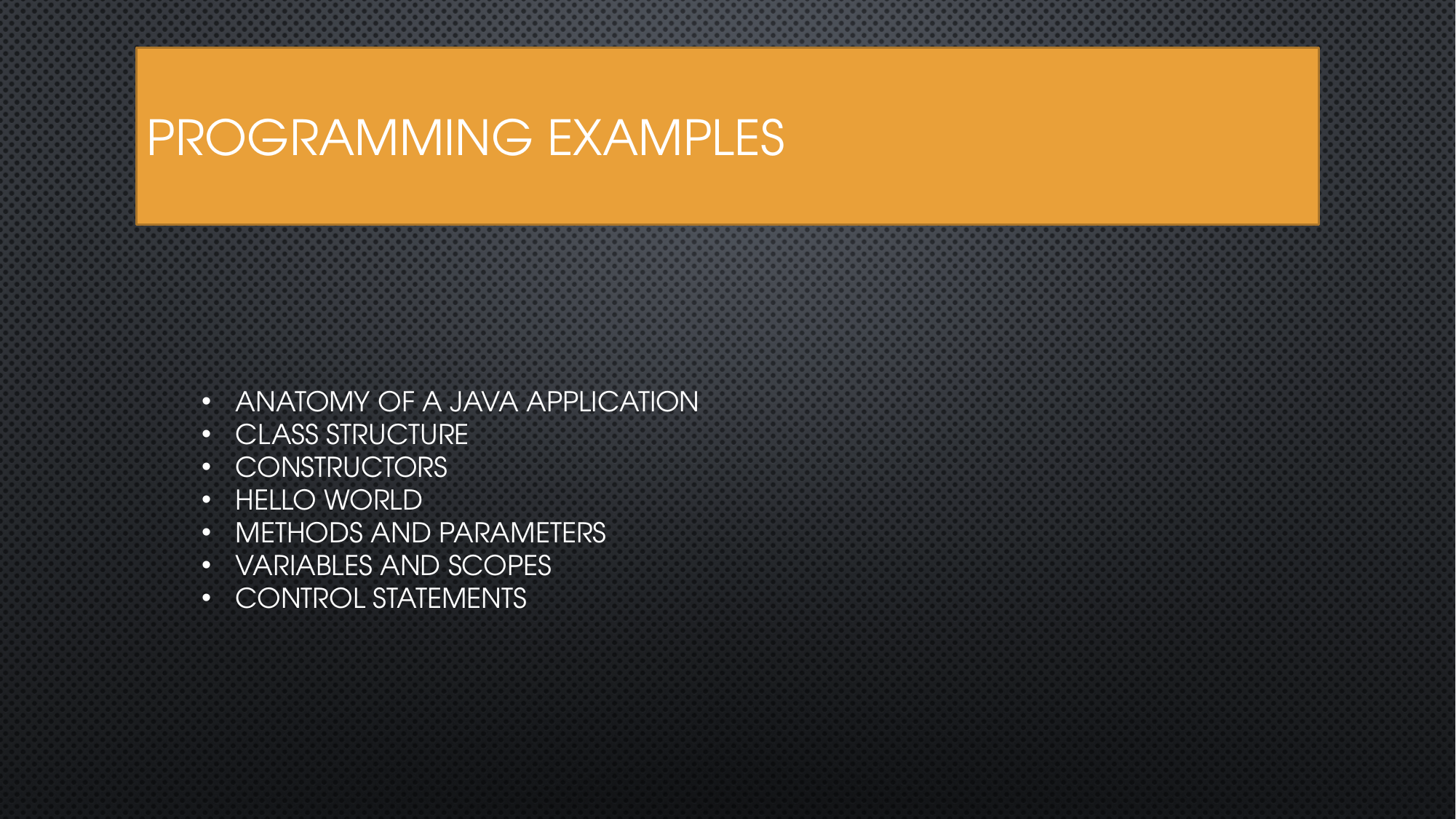

Programming examples
Anatomy of a Java Application
Class Structure
Constructors
Hello World
Methods and parameters
Variables and scopes
Control Statements